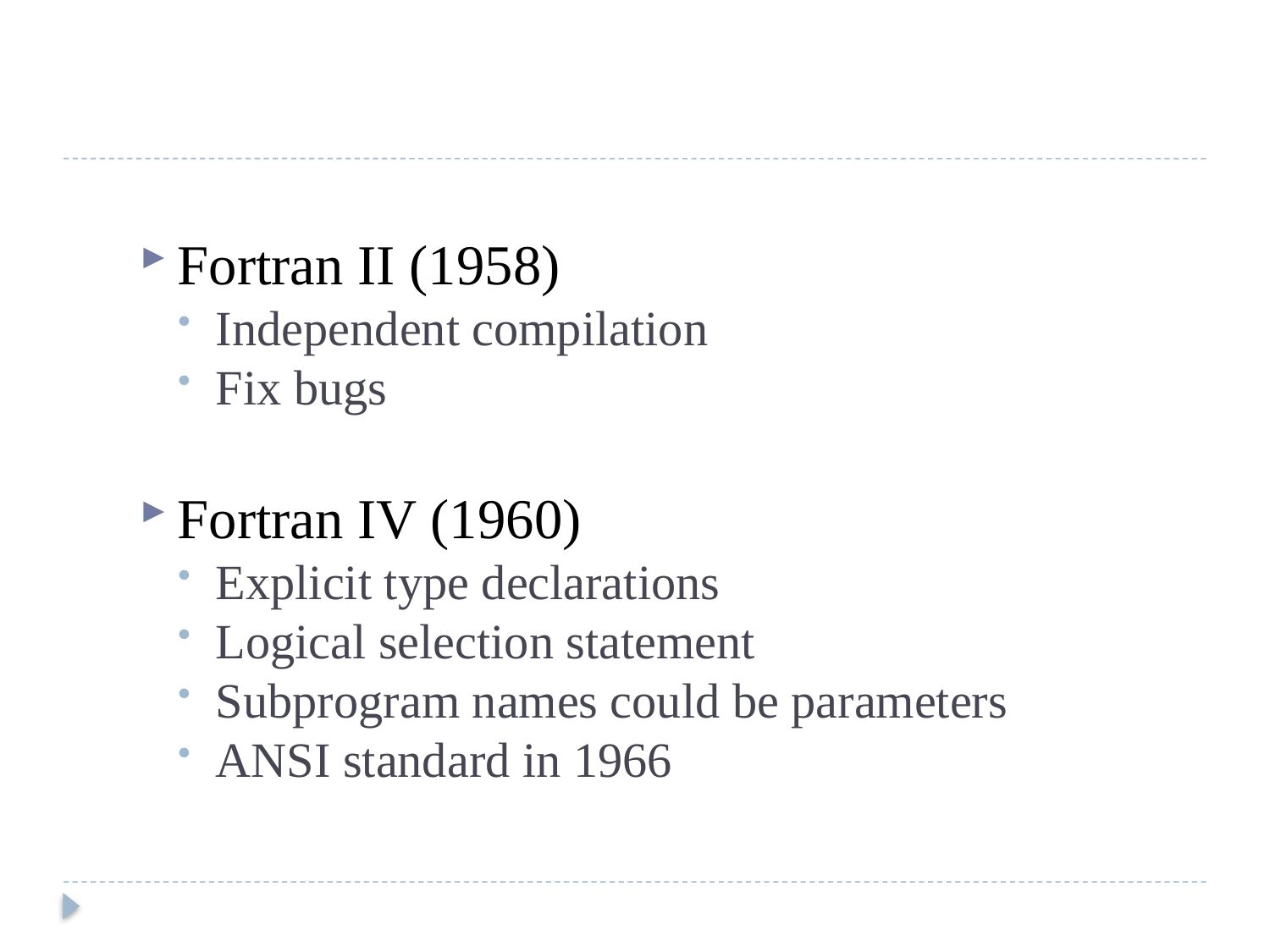

Fortran II (1958)
Independent compilation
Fix bugs

Fortran IV (1960)
Explicit type declarations
Logical selection statement
Subprogram names could be parameters
ANSI standard in 1966